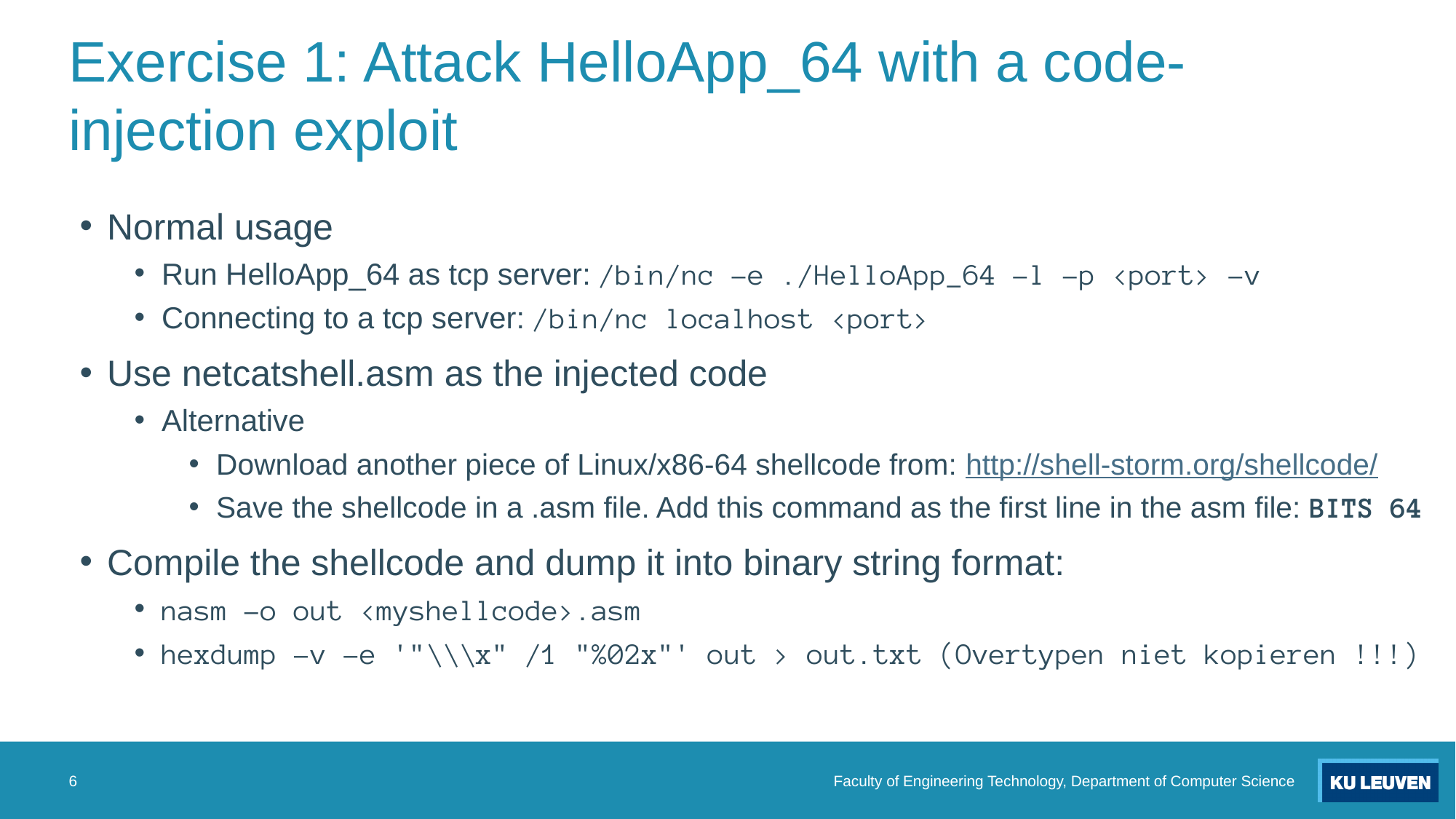

# Exercise 1: Attack HelloApp_64 with a code-injection exploit
Normal usage
Run HelloApp_64 as tcp server: /bin/nc -e ./HelloApp_64 -l -p <port> -v
Connecting to a tcp server: /bin/nc localhost <port>
Use netcatshell.asm as the injected code
Alternative
Download another piece of Linux/x86-64 shellcode from: http://shell-storm.org/shellcode/
Save the shellcode in a .asm file. Add this command as the first line in the asm file: BITS 64
Compile the shellcode and dump it into binary string format:
nasm -o out <myshellcode>.asm
hexdump -v -e '"\\\x" /1 "%02x"' out > out.txt (Overtypen niet kopieren !!!)
6
Faculty of Engineering Technology, Department of Computer Science